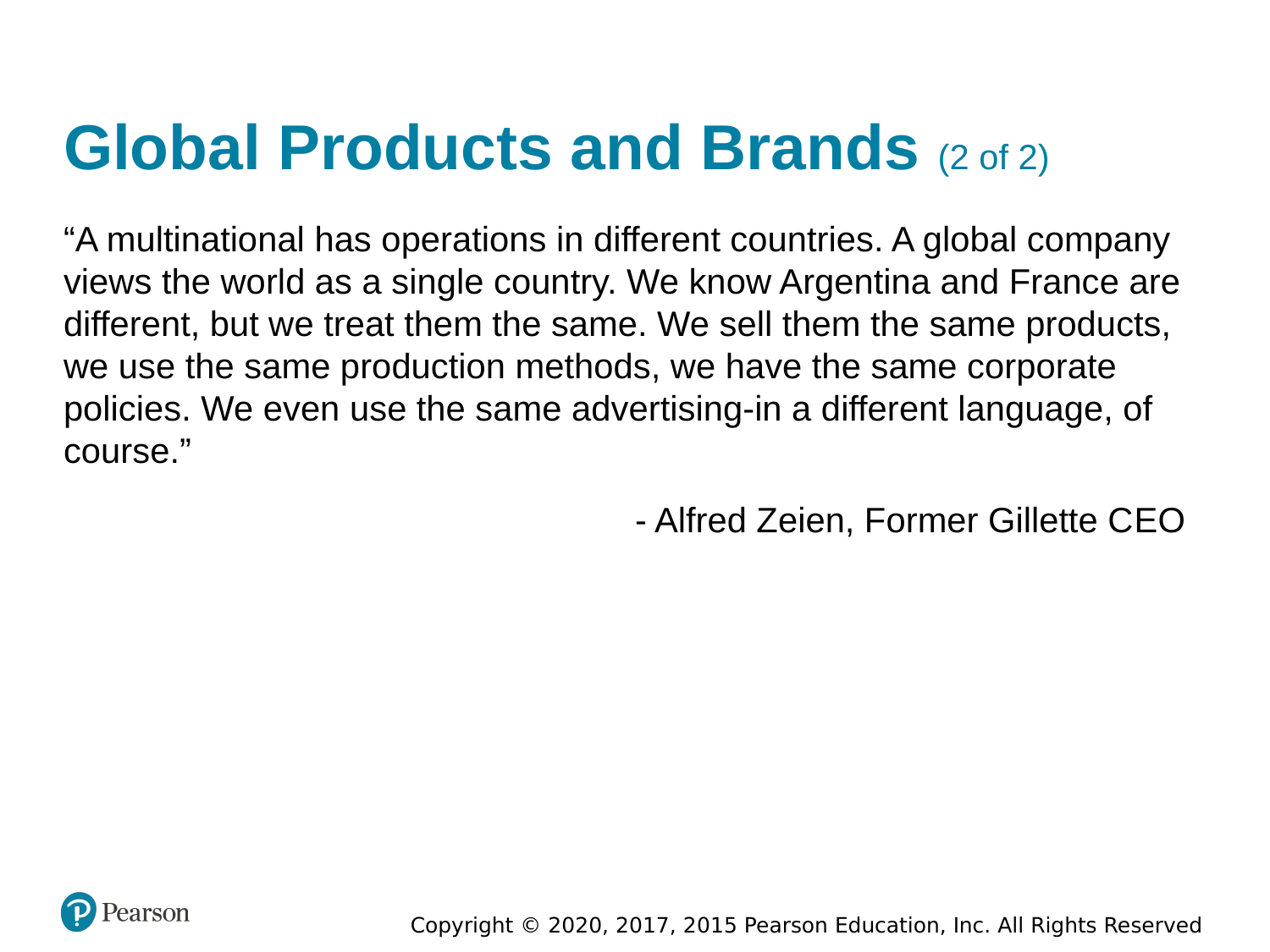

# Global Products and Brands (2 of 2)
“A multinational has operations in different countries. A global company views the world as a single country. We know Argentina and France are different, but we treat them the same. We sell them the same products, we use the same production methods, we have the same corporate policies. We even use the same advertising-in a different language, of course.”
- Alfred Zeien, Former Gillette C E O